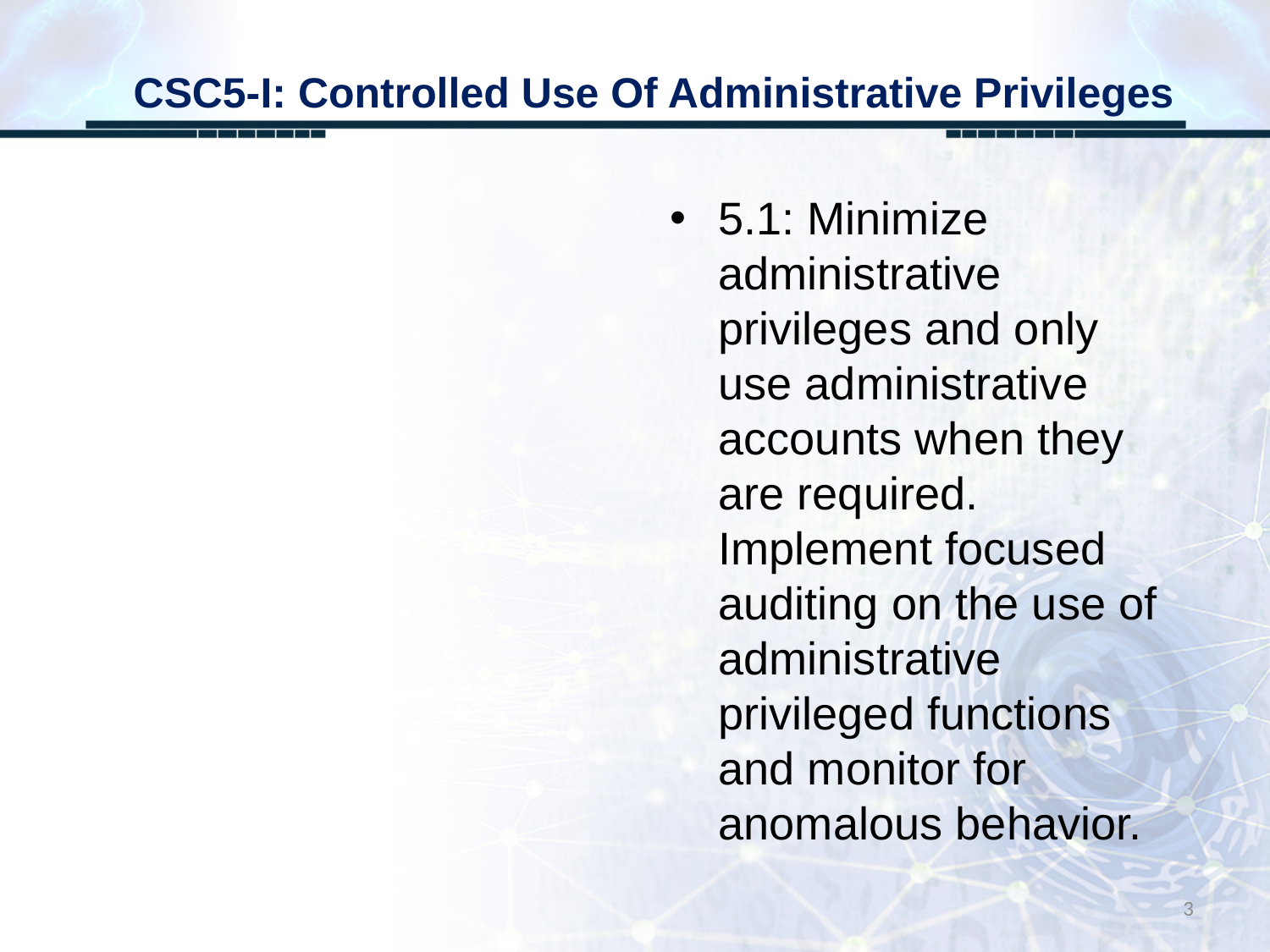

# CSC5-I: Controlled Use Of Administrative Privileges
5.1: Minimize administrative privileges and only use administrative accounts when they are required.  Implement focused auditing on the use of administrative privileged functions and monitor for anomalous behavior.
3